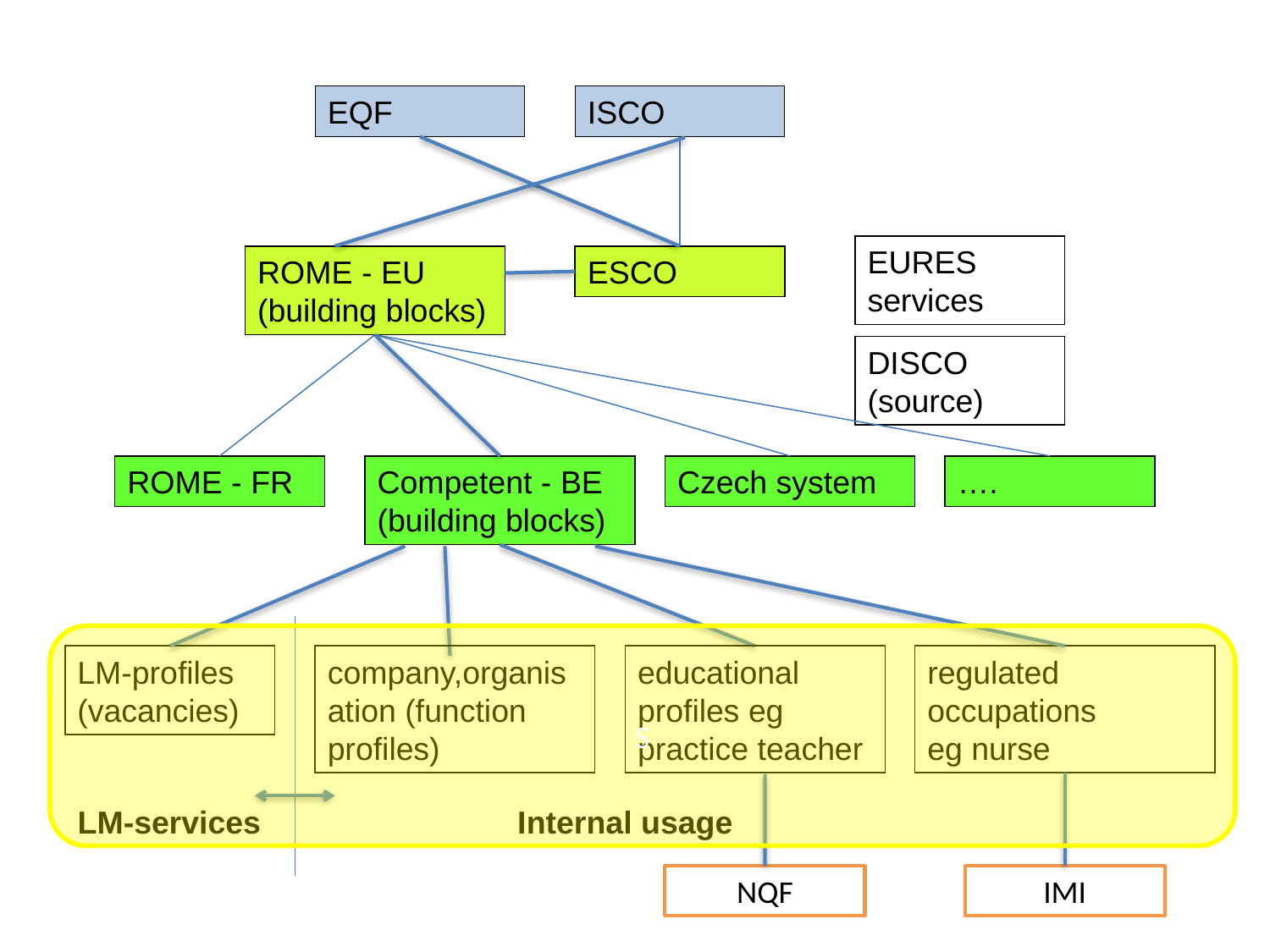

EQF
ISCO
EURES services
ROME - EU
(building blocks)
ESCO
DISCO
(source)
ROME - FR
Competent - BE
(building blocks)
Czech system
….
S
LM-profiles
(vacancies)
company,organisation (function profiles)
educational profiles eg practice teacher
regulated occupations
eg nurse
LM-services                             Internal usage
NQF
IMI